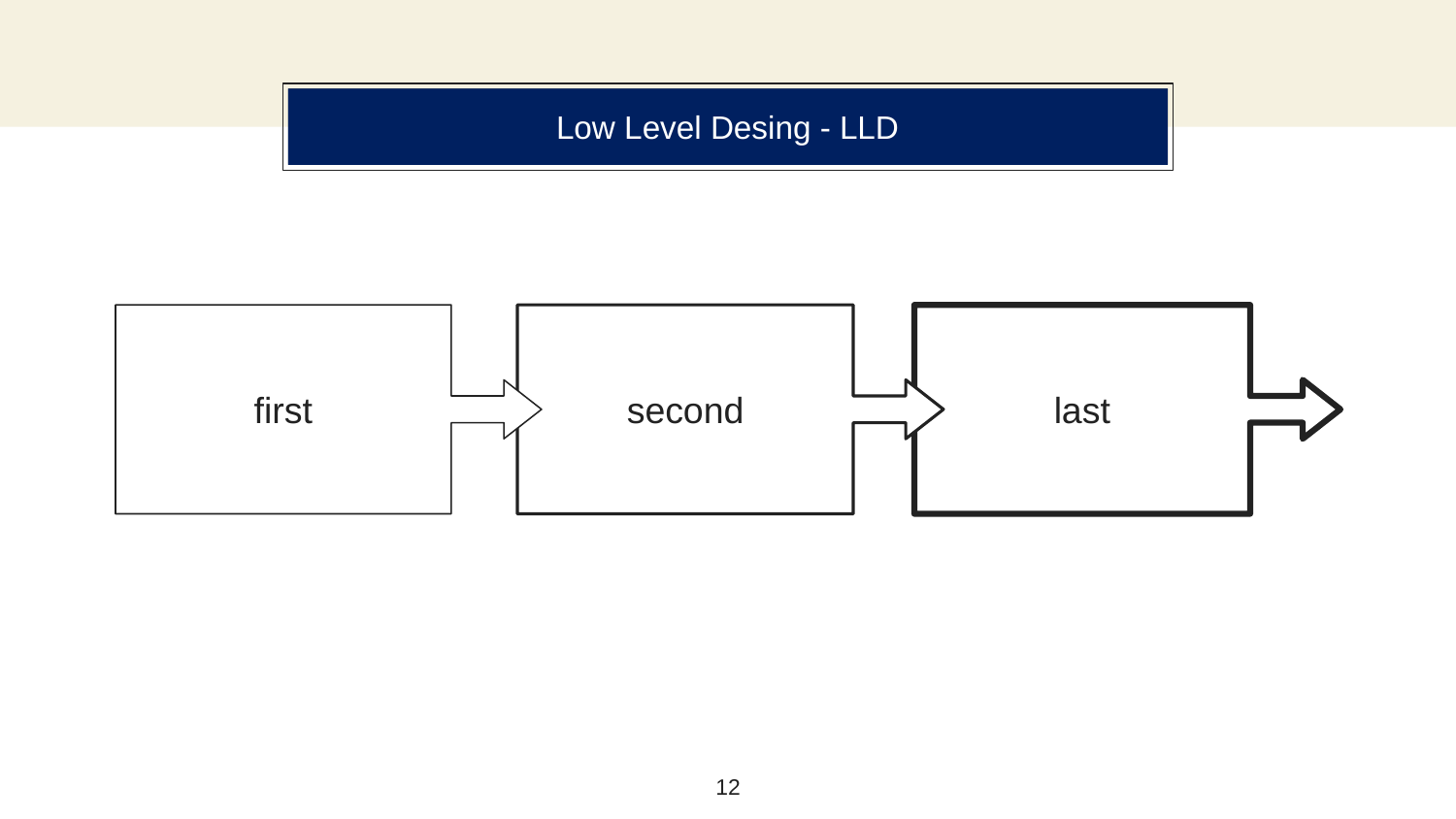

Our process is easy
# Low Level Desing - LLD
first
second
last
12